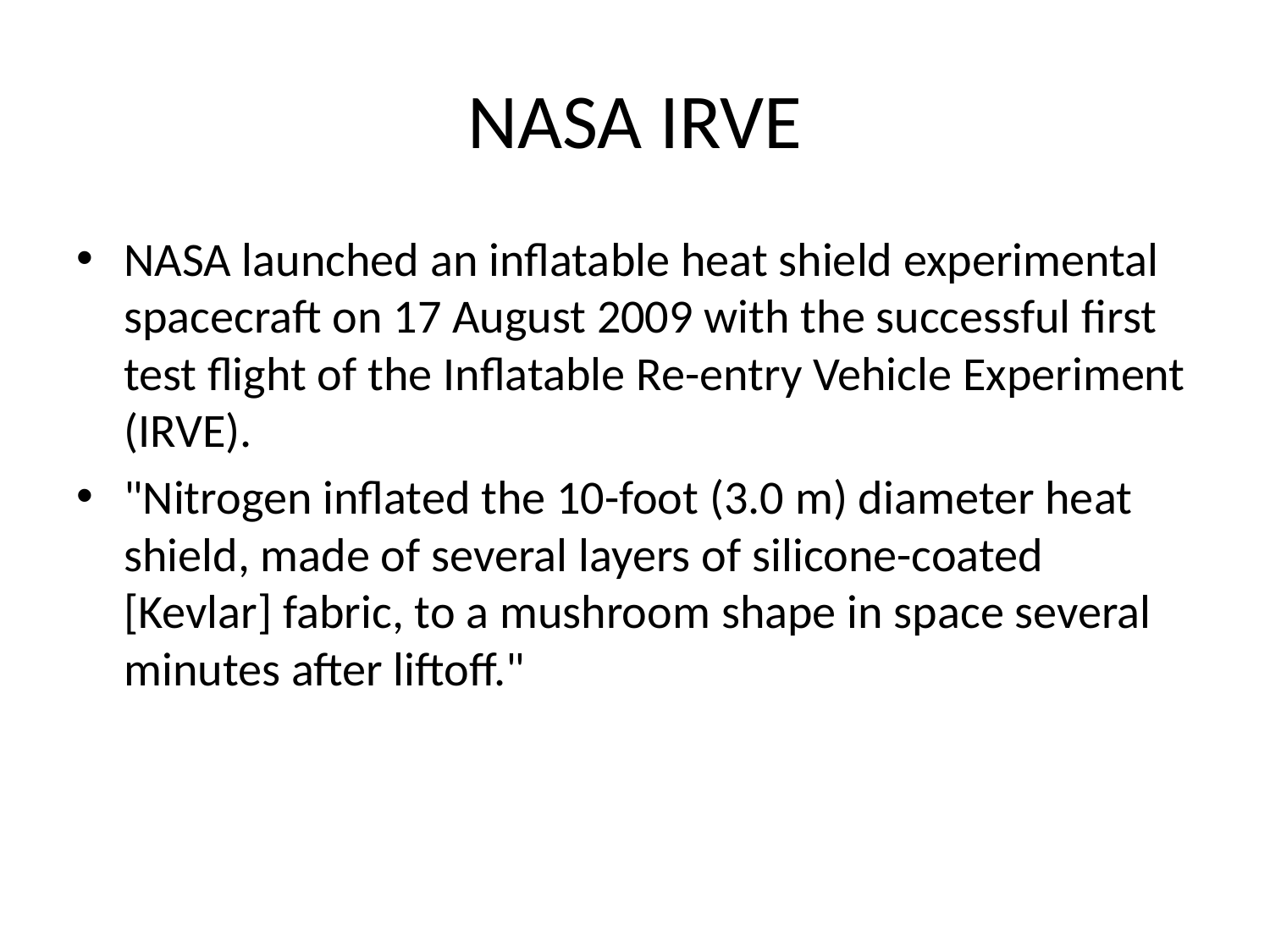

# NASA IRVE
NASA launched an inflatable heat shield experimental spacecraft on 17 August 2009 with the successful first test flight of the Inflatable Re-entry Vehicle Experiment (IRVE).
"Nitrogen inflated the 10-foot (3.0 m) diameter heat shield, made of several layers of silicone-coated [Kevlar] fabric, to a mushroom shape in space several minutes after liftoff."